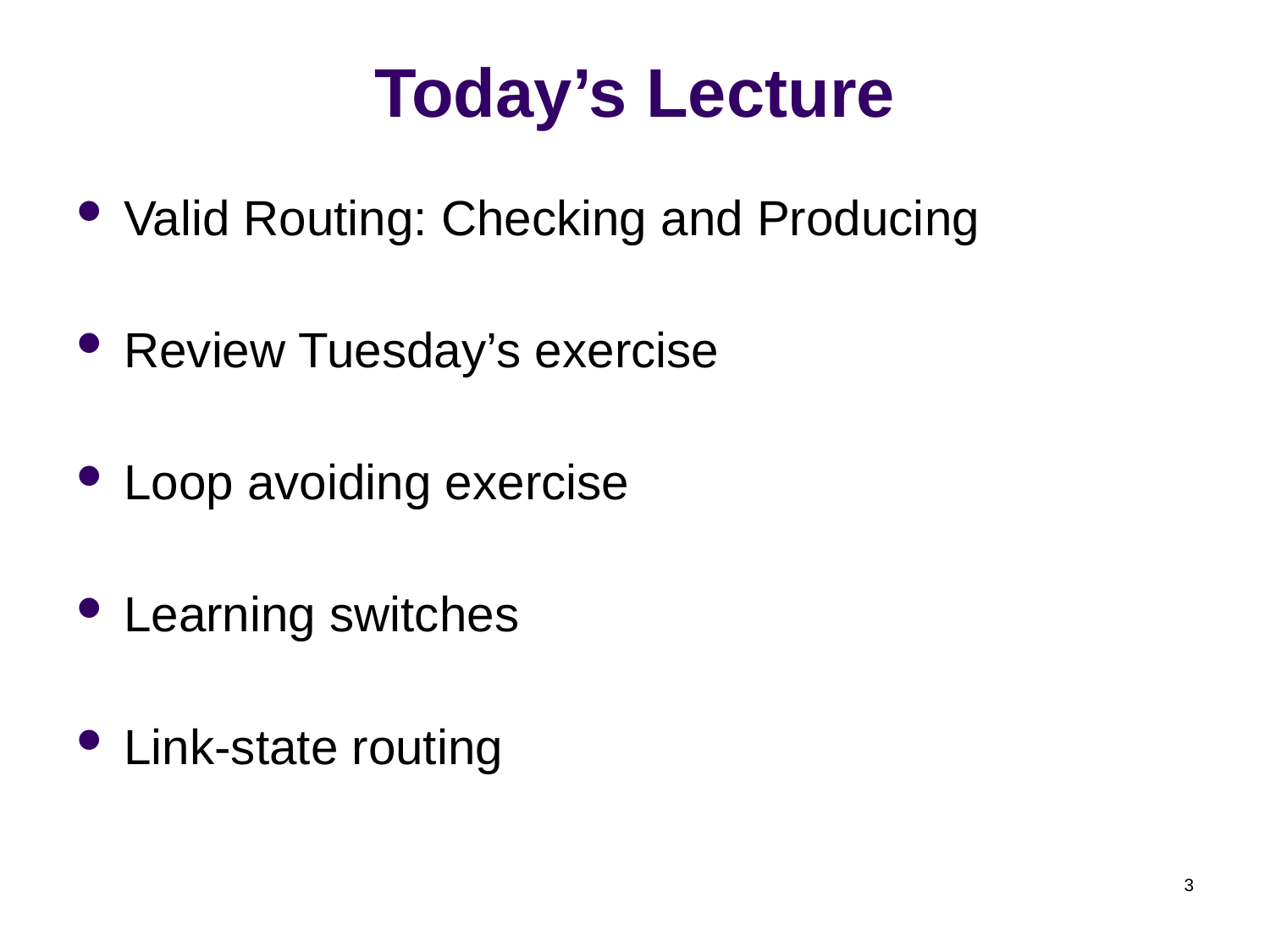

# Today’s Lecture
Valid Routing: Checking and Producing

Review Tuesday’s exercise

Loop avoiding exercise

Learning switches

Link-state routing
3